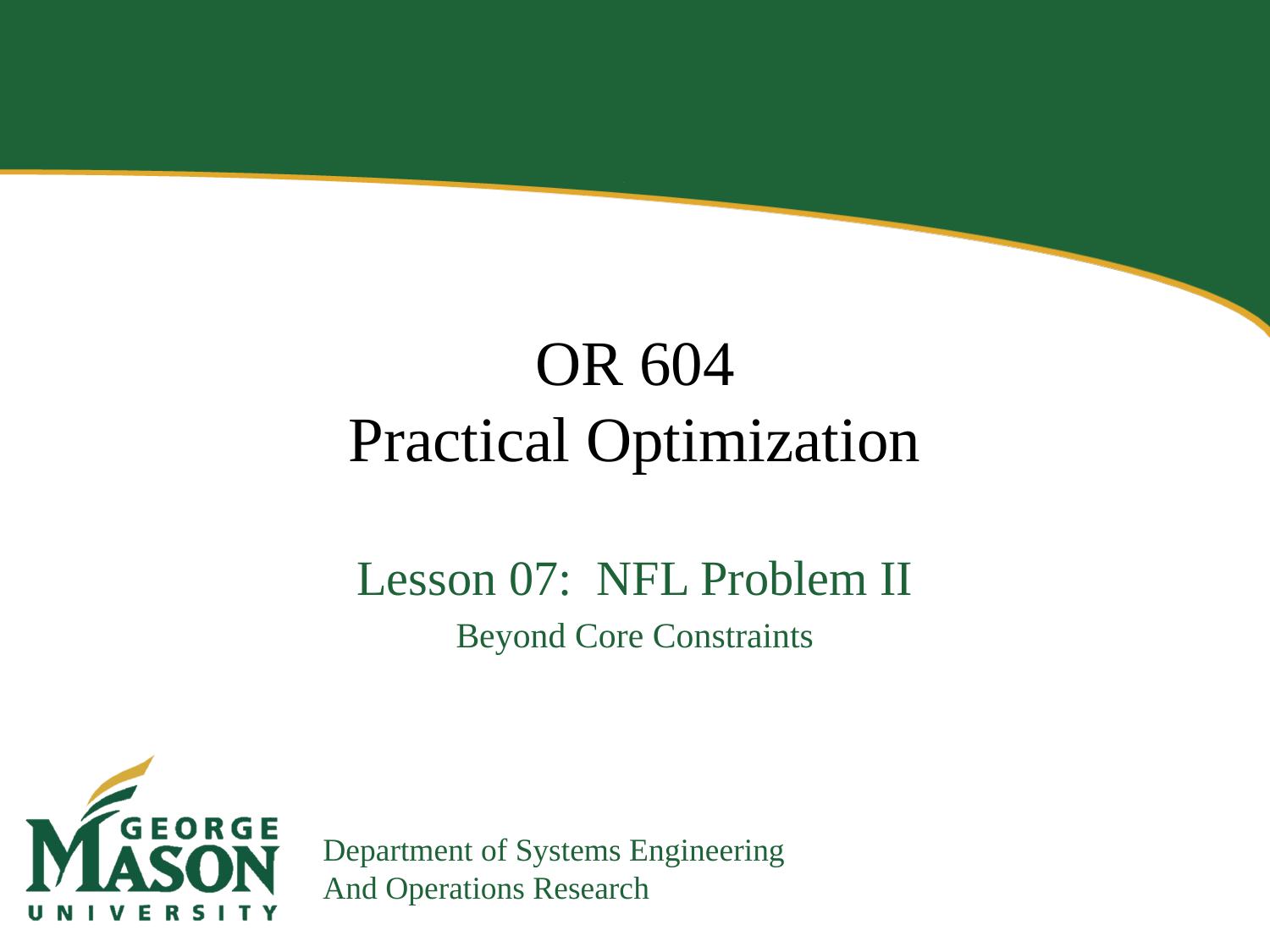

# OR 604 Practical Optimization
Lesson 07:  NFL Problem II
Beyond Core Constraints